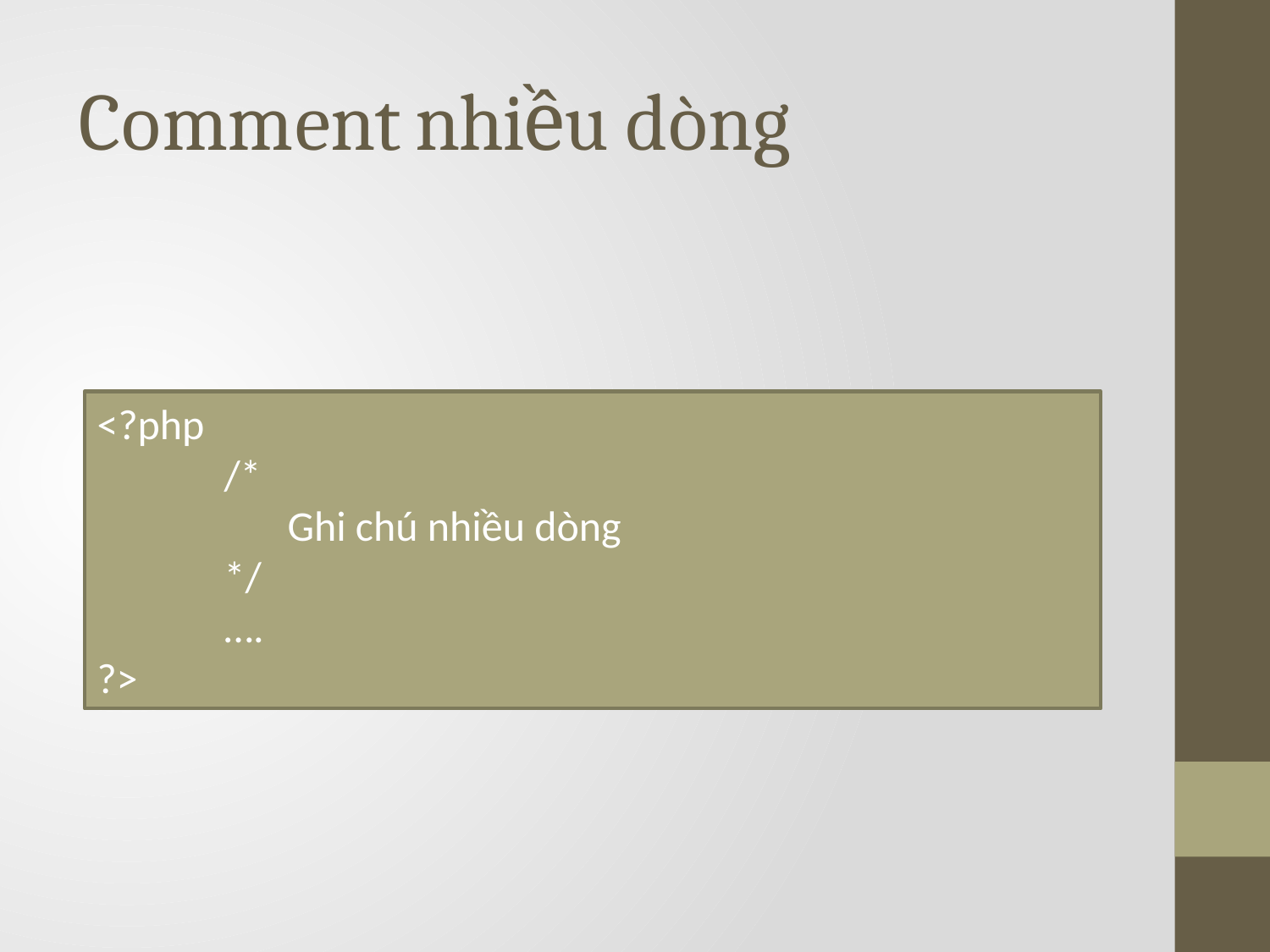

# Comment nhiều dòng

<?php
	/*
Ghi chú nhiều dòng
	*/
	….
?>